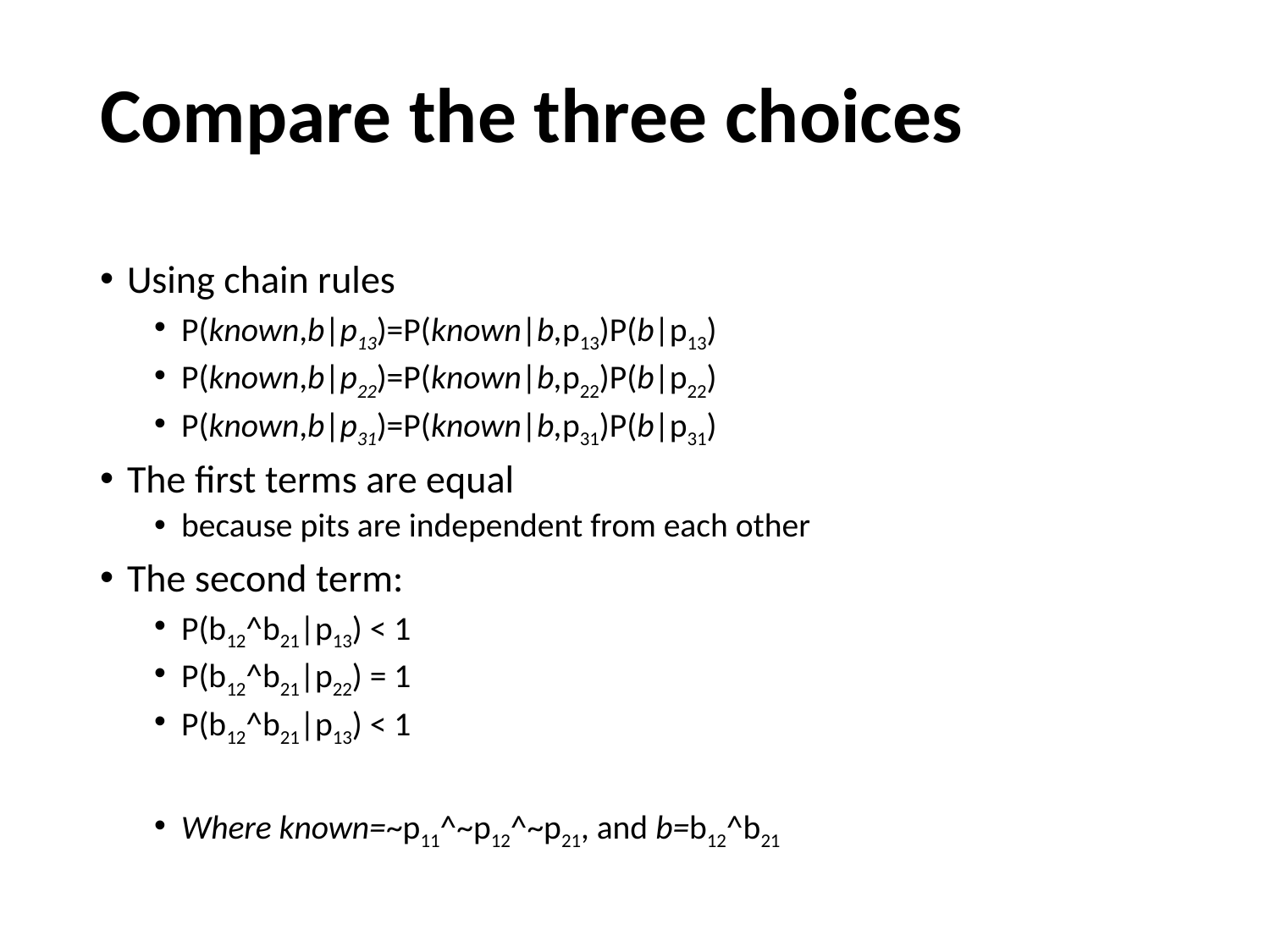

# Compare the three choices
Using chain rules
P(known,b|p13)=P(known|b,p13)P(b|p13)
P(known,b|p22)=P(known|b,p22)P(b|p22)
P(known,b|p31)=P(known|b,p31)P(b|p31)
The first terms are equal
because pits are independent from each other
The second term:
P(b12^b21|p13) < 1
P(b12^b21|p22) = 1
P(b12^b21|p13) < 1

Where known=~p11^~p12^~p21, and b=b12^b21